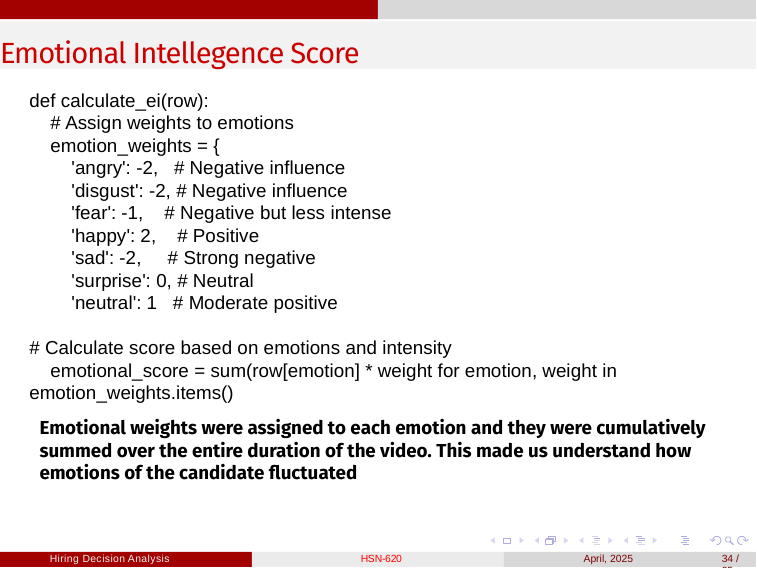

Emotional Intellegence Score
def calculate_ei(row):
    # Assign weights to emotions
    emotion_weights = {
        'angry': -2,   # Negative influence
        'disgust': -2, # Negative influence
        'fear': -1,    # Negative but less intense
        'happy': 2,    # Positive
        'sad': -2,     # Strong negative
        'surprise': 0, # Neutral
        'neutral': 1   # Moderate positive

# Calculate score based on emotions and intensity
    emotional_score = sum(row[emotion] * weight for emotion, weight in emotion_weights.items()

Emotional weights were assigned to each emotion and they were cumulatively summed over the entire duration of the video. This made us understand how emotions of the candidate fluctuated

Hiring Decision Analysis
HSN-620
April, 2025
34 / 35